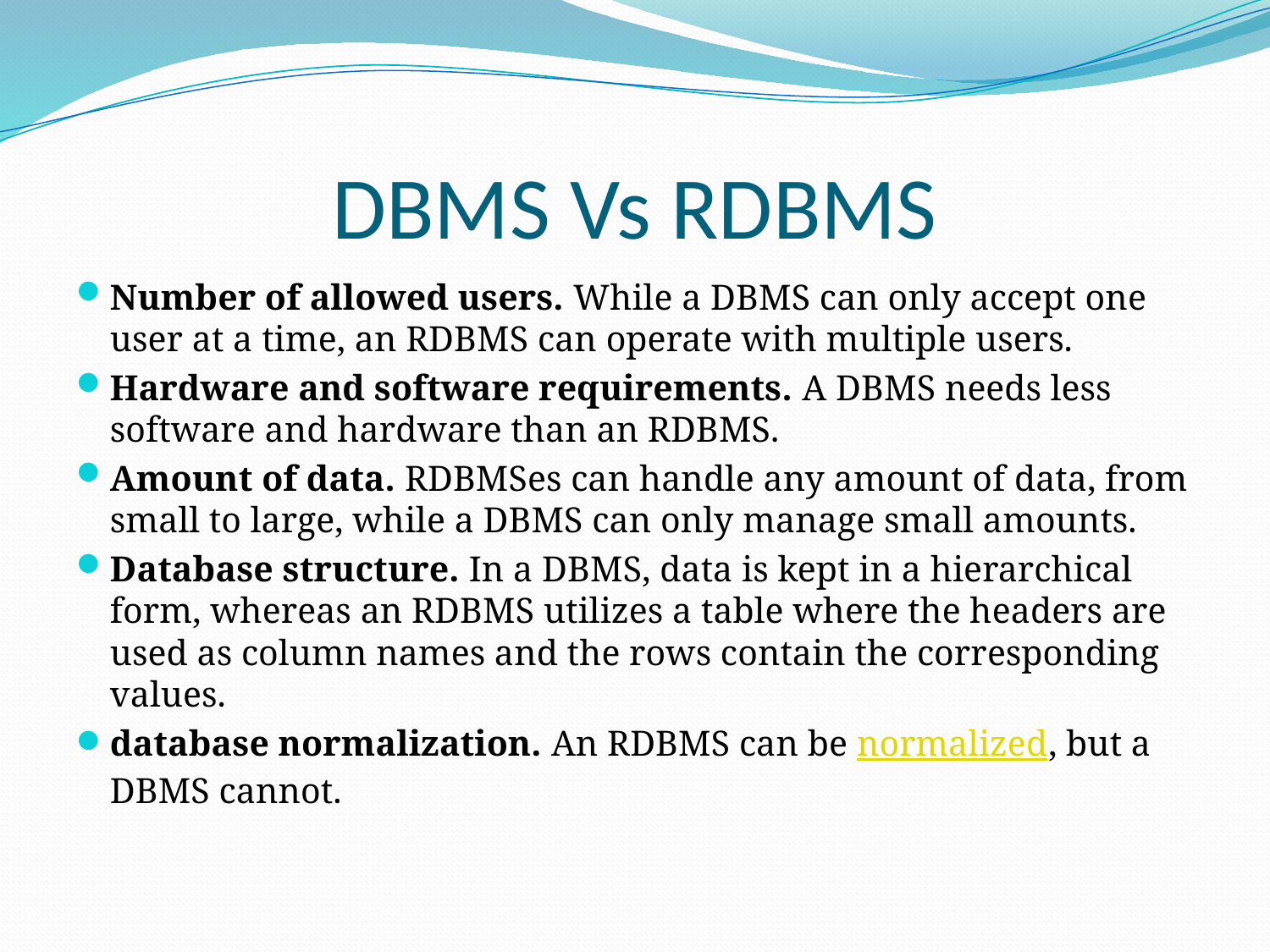

# DBMS Vs RDBMS
Number of allowed users. While a DBMS can only accept one user at a time, an RDBMS can operate with multiple users.
Hardware and software requirements. A DBMS needs less software and hardware than an RDBMS.
Amount of data. RDBMSes can handle any amount of data, from small to large, while a DBMS can only manage small amounts.
Database structure. In a DBMS, data is kept in a hierarchical form, whereas an RDBMS utilizes a table where the headers are used as column names and the rows contain the corresponding values.
database normalization. An RDBMS can be normalized, but a DBMS cannot.